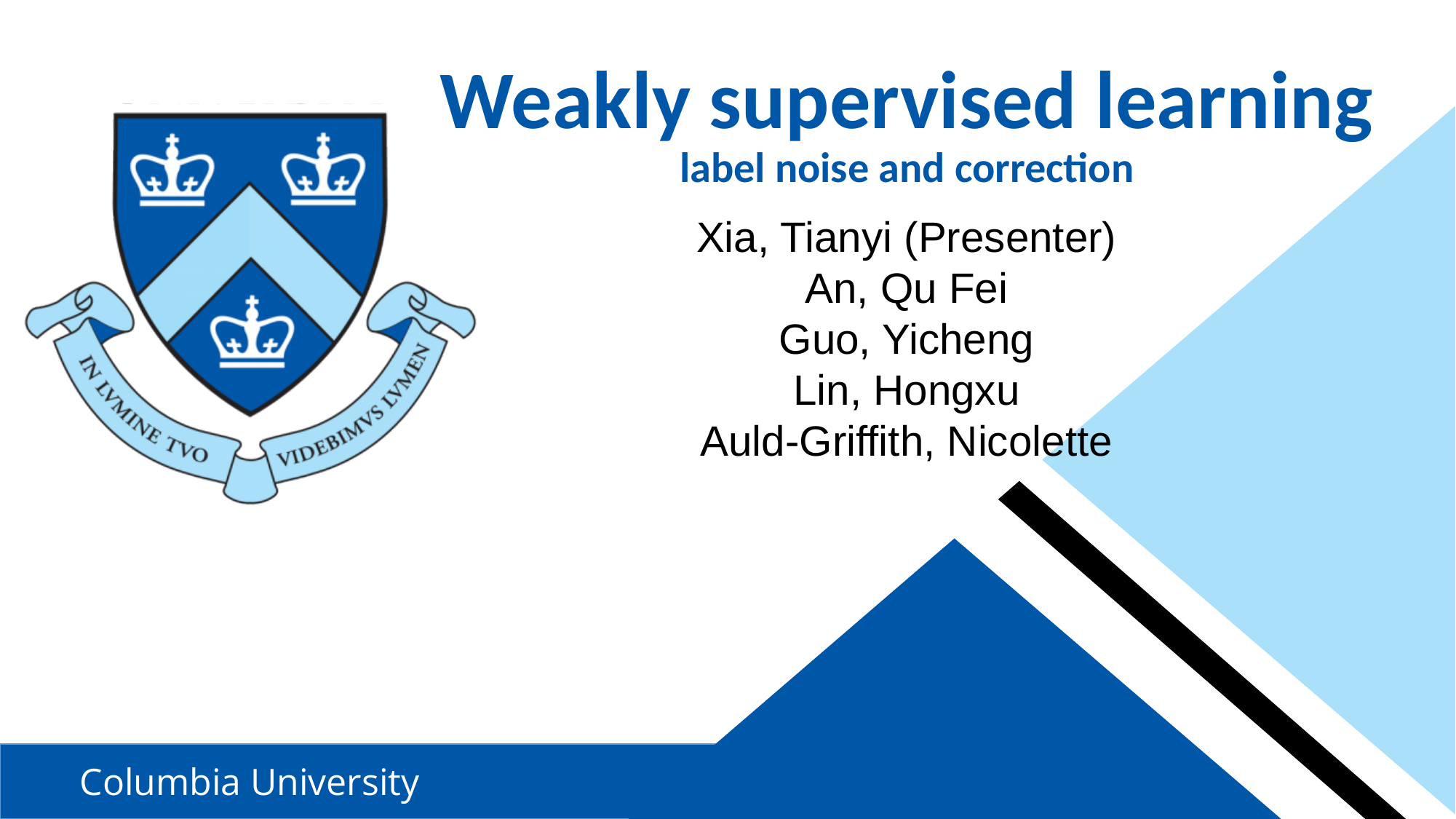

# Weakly supervised learning label noise and correction
Xia, Tianyi (Presenter)
An, Qu Fei
Guo, Yicheng
Lin, Hongxu
Auld-Griffith, Nicolette